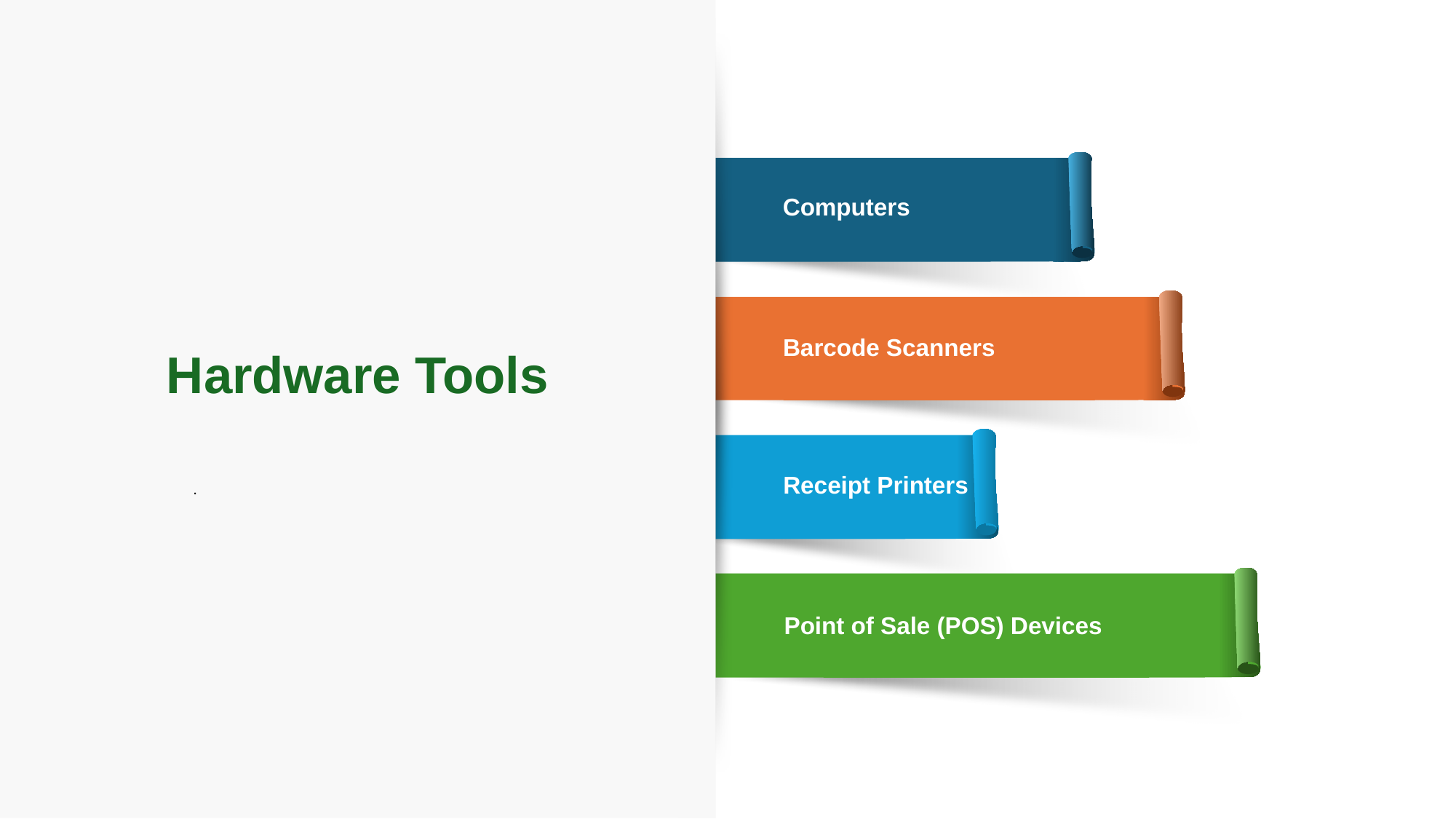

Computers

Barcode Scanners
Hardware Tools

Receipt Printers
.

Point of Sale (POS) Devices